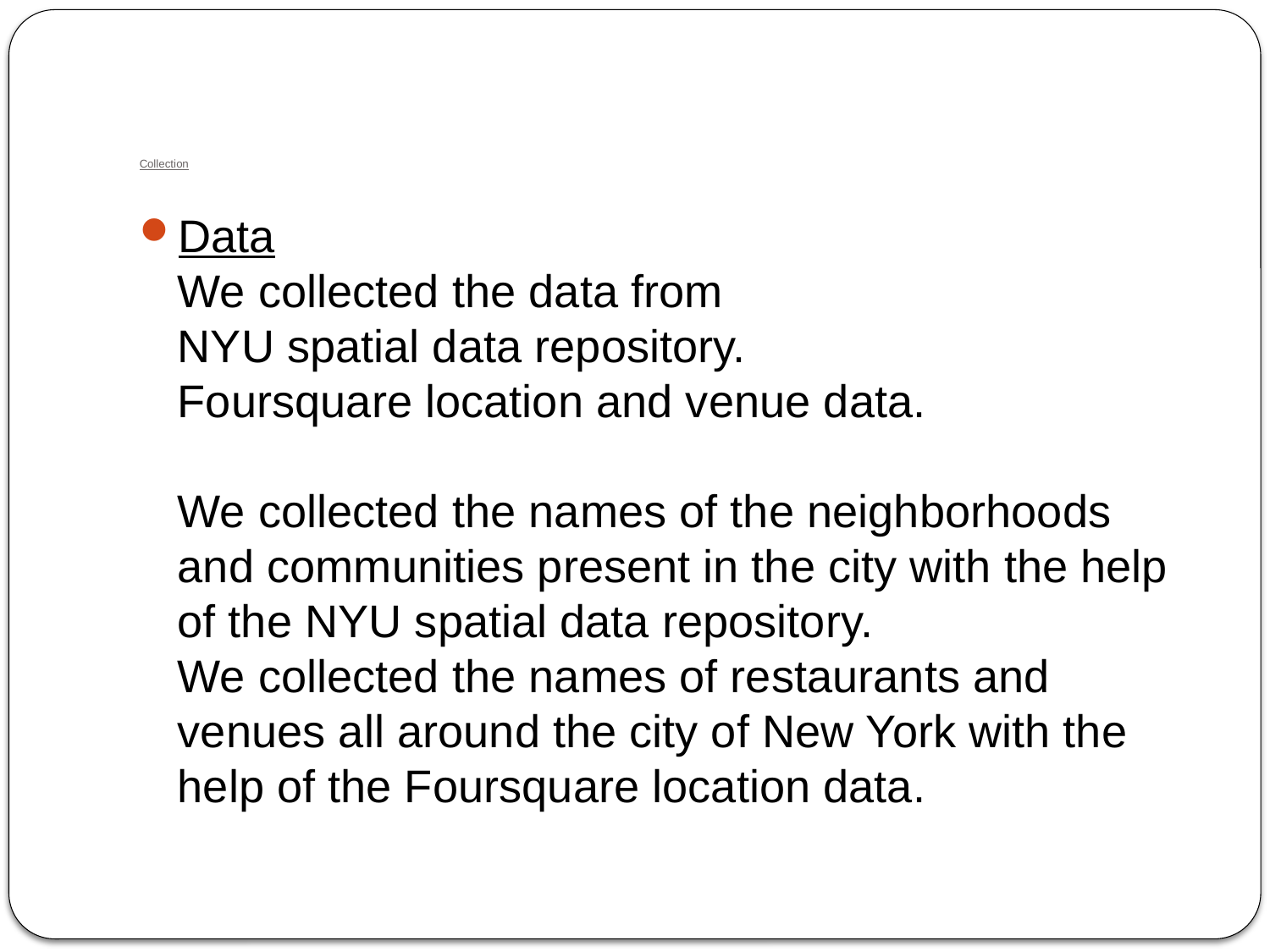

# Collection
Data
We collected the data from
NYU spatial data repository.
Foursquare location and venue data.
 
We collected the names of the neighborhoods and communities present in the city with the help of the NYU spatial data repository.
We collected the names of restaurants and venues all around the city of New York with the help of the Foursquare location data.